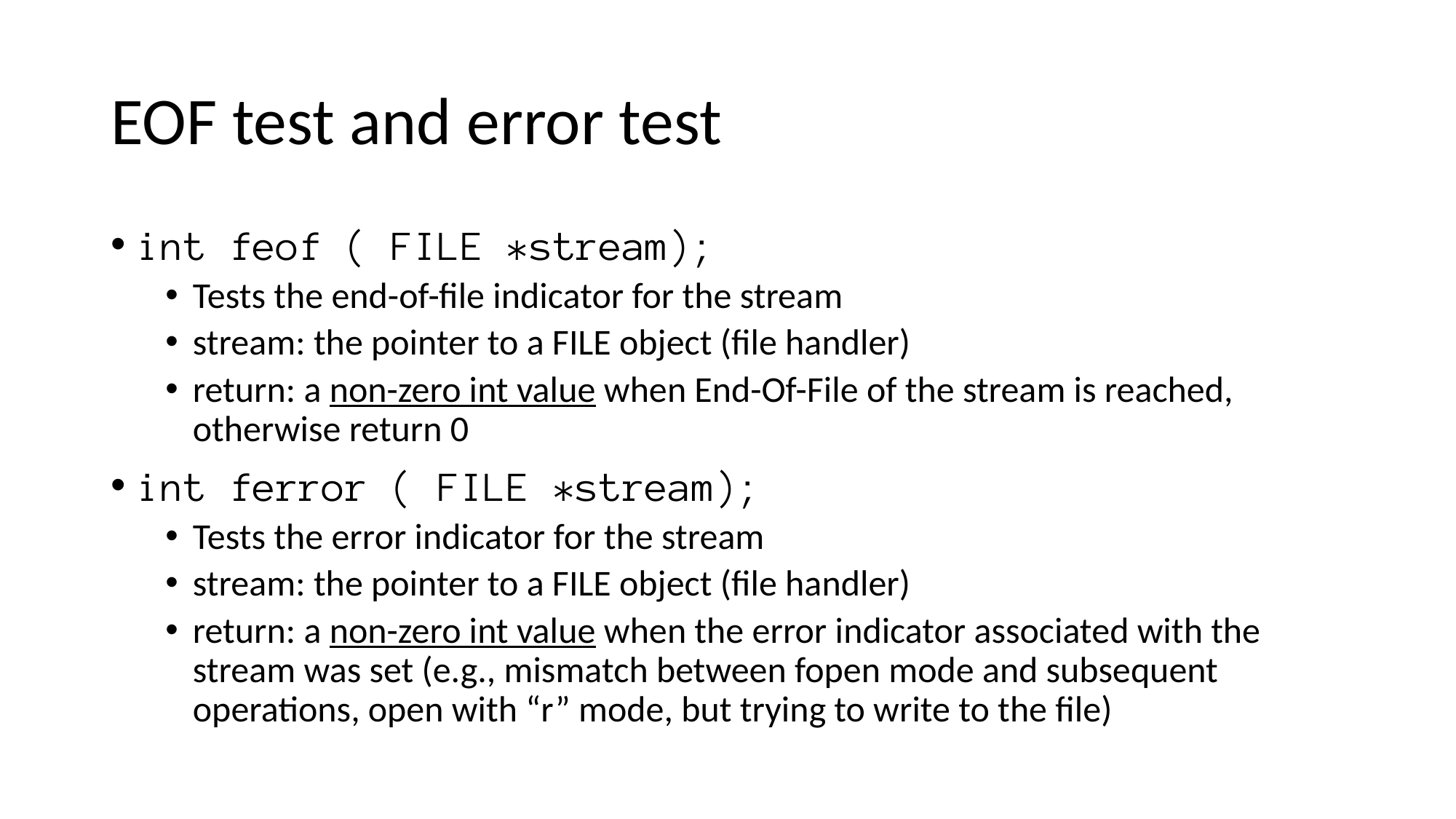

# EOF test and error test
int feof ( FILE *stream);
Tests the end-of-file indicator for the stream
stream: the pointer to a FILE object (file handler)
return: a non-zero int value when End-Of-File of the stream is reached, otherwise return 0
int ferror ( FILE *stream);
Tests the error indicator for the stream
stream: the pointer to a FILE object (file handler)
return: a non-zero int value when the error indicator associated with the stream was set (e.g., mismatch between fopen mode and subsequent operations, open with “r” mode, but trying to write to the file)